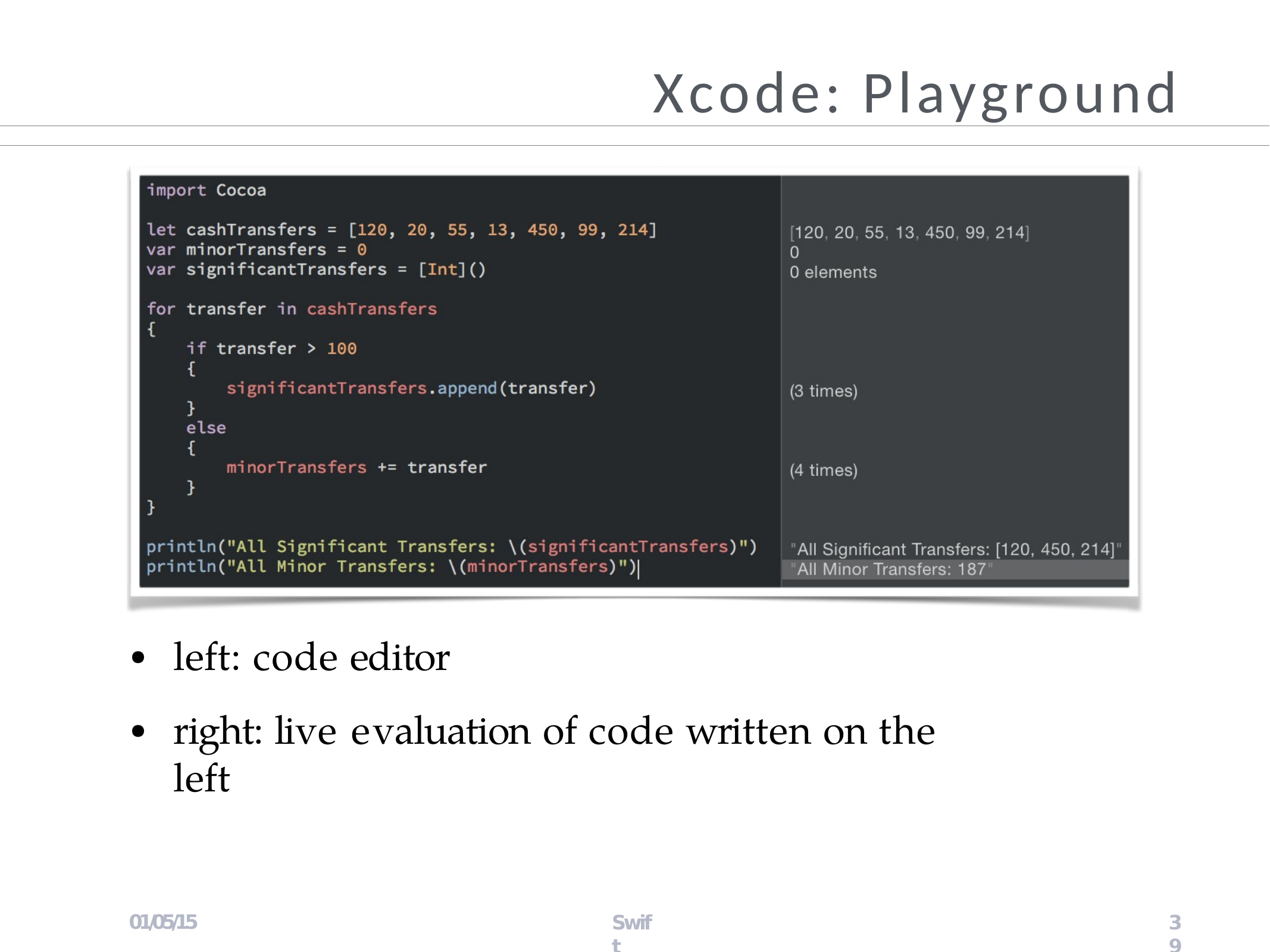

# Xcode: Playground

left: code editor
right: live evaluation of code written on the left
•
•
01/05/15
Swift
39